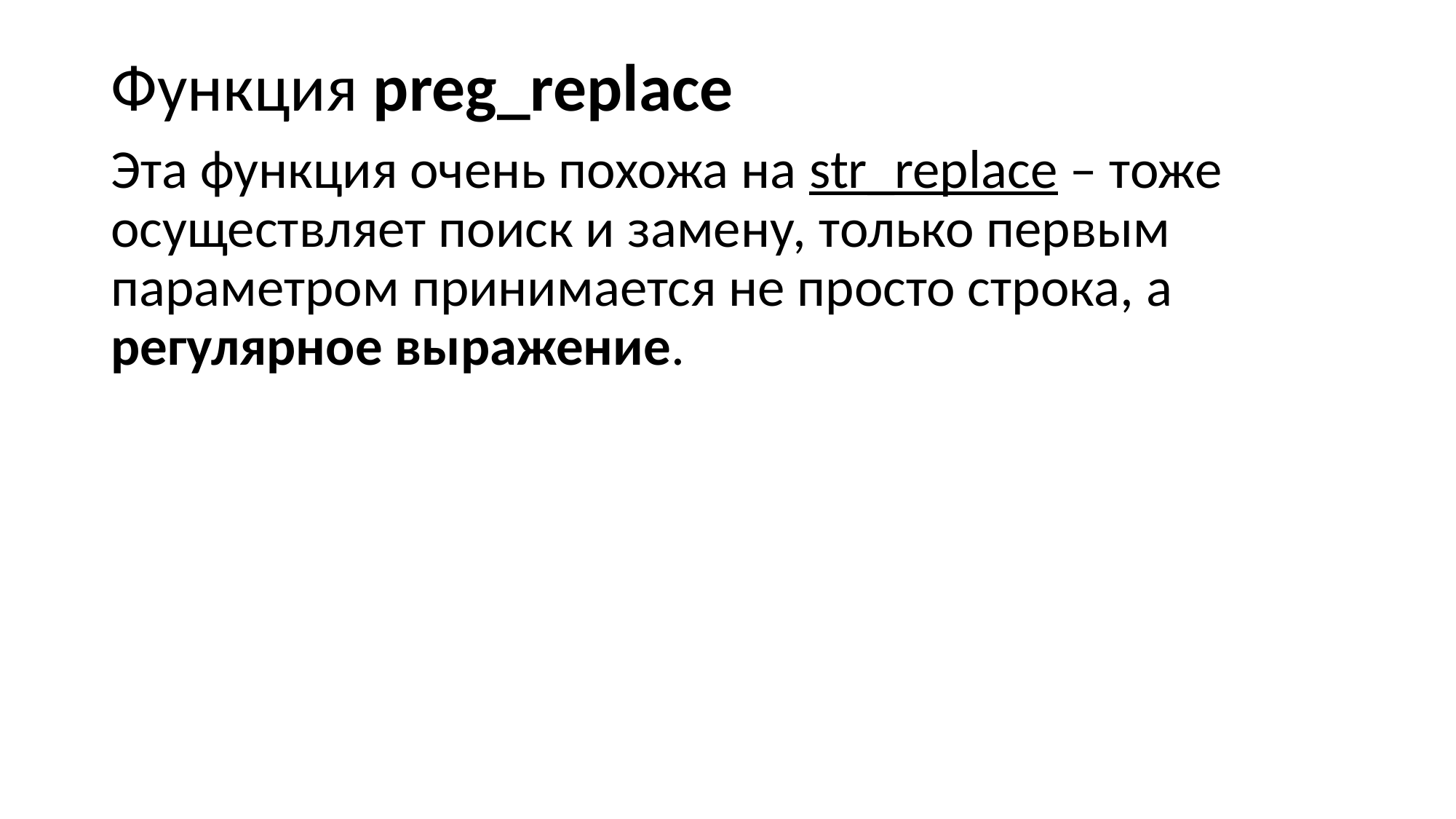

# Функция preg_replace
Эта функция очень похожа на str_replace – тоже осуществляет поиск и замену, только первым параметром принимается не просто строка, а регулярное выражение.